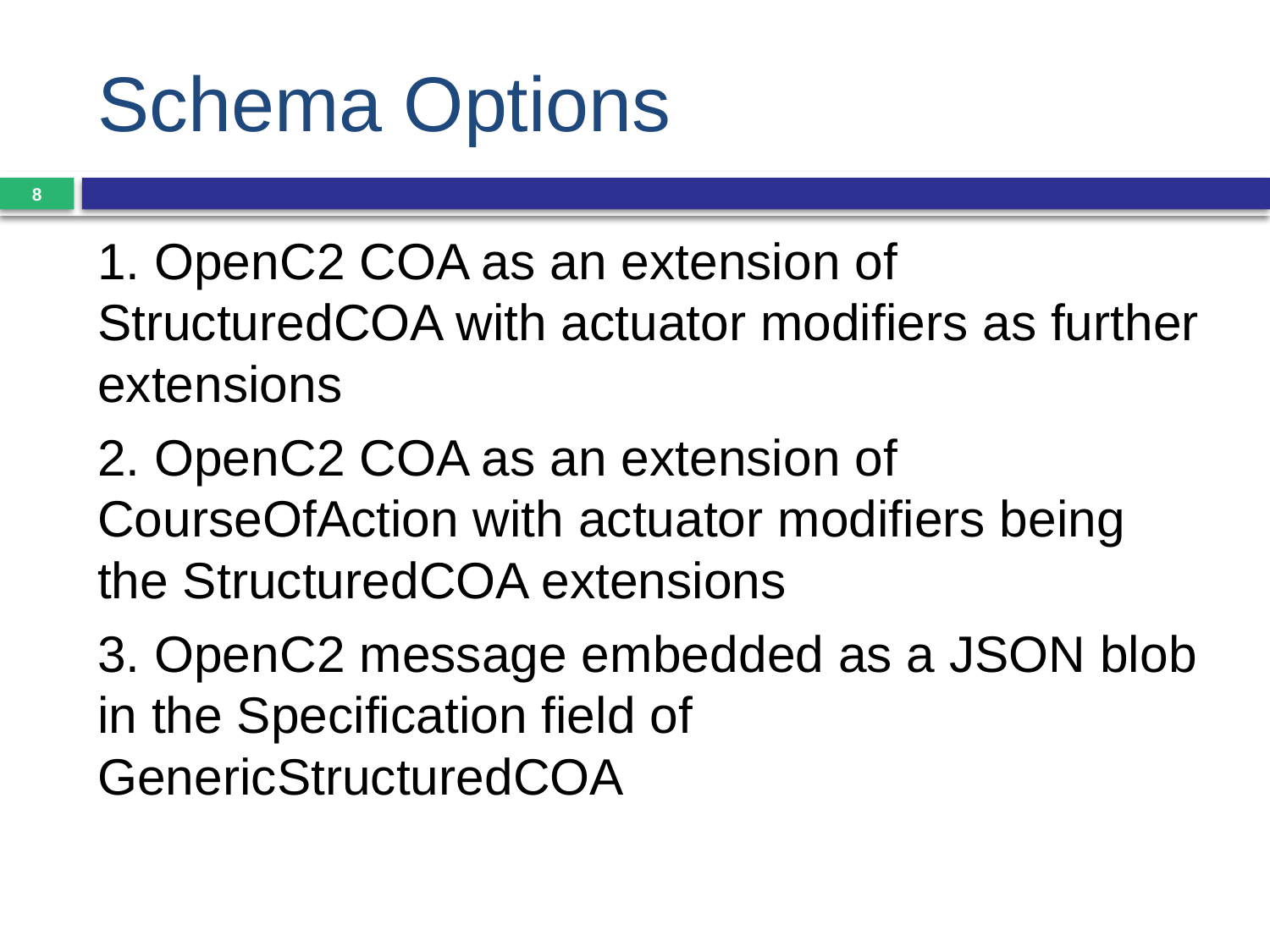

# Schema Options
8
1. OpenC2 COA as an extension of StructuredCOA with actuator modifiers as further extensions
2. OpenC2 COA as an extension of CourseOfAction with actuator modifiers being the StructuredCOA extensions
3. OpenC2 message embedded as a JSON blob in the Specification field of GenericStructuredCOA